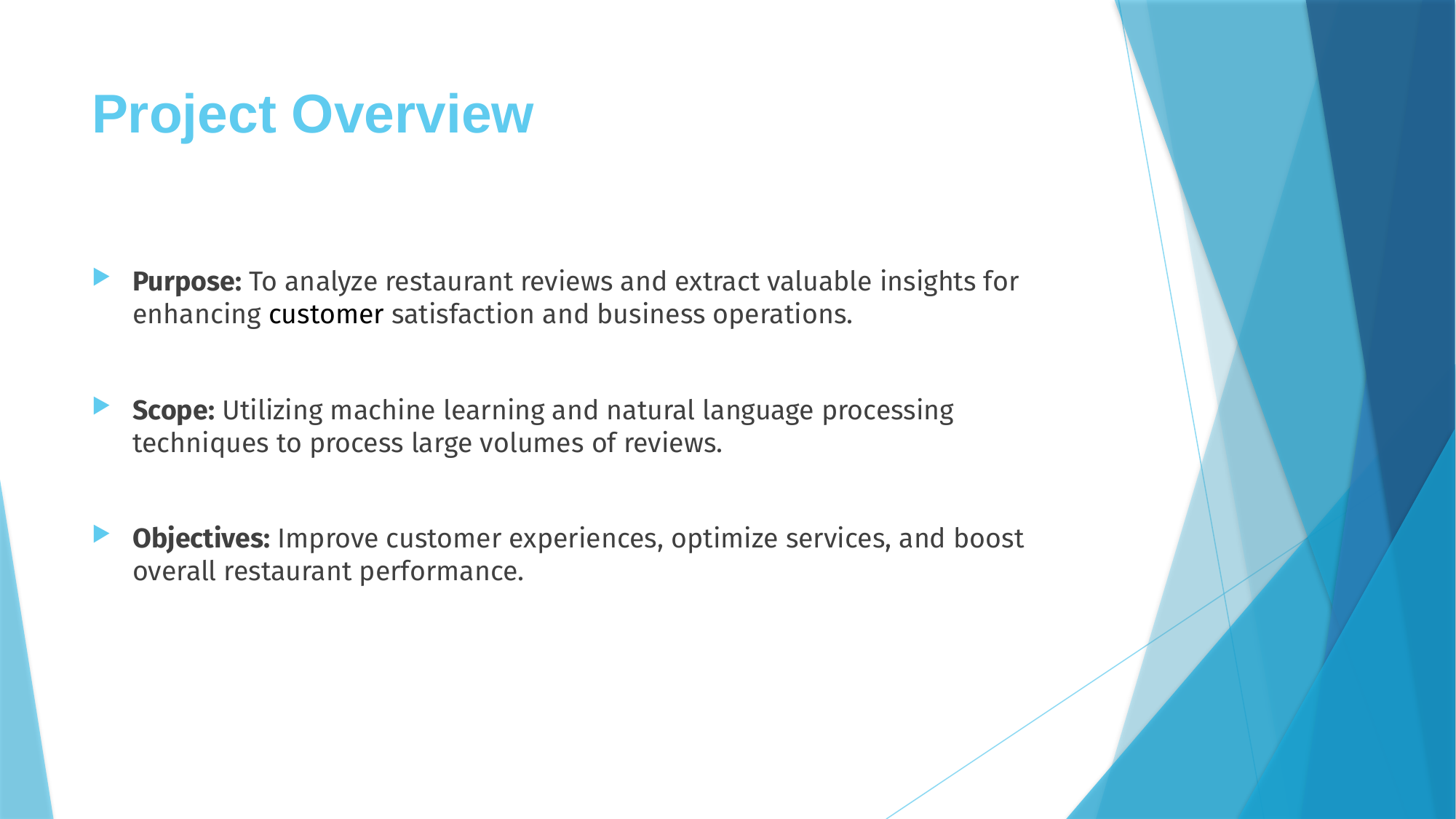

# Project Overview
Purpose: To analyze restaurant reviews and extract valuable insights for enhancing customer satisfaction and business operations.

Scope: Utilizing machine learning and natural language processing techniques to process large volumes of reviews.

Objectives: Improve customer experiences, optimize services, and boost overall restaurant performance.